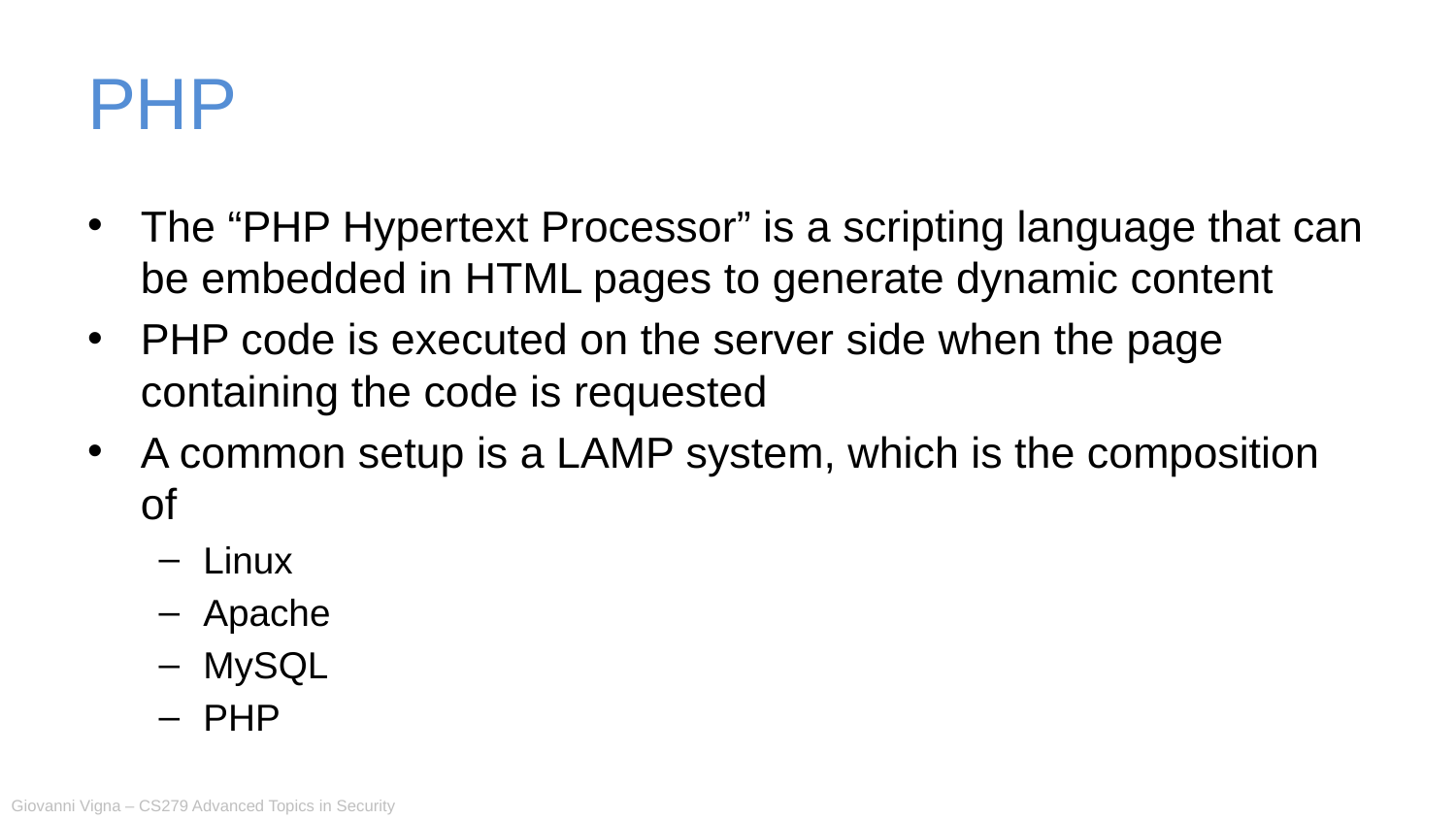

# PHP
The “PHP Hypertext Processor” is a scripting language that can be embedded in HTML pages to generate dynamic content
PHP code is executed on the server side when the page containing the code is requested
A common setup is a LAMP system, which is the composition of
Linux
Apache
MySQL
PHP